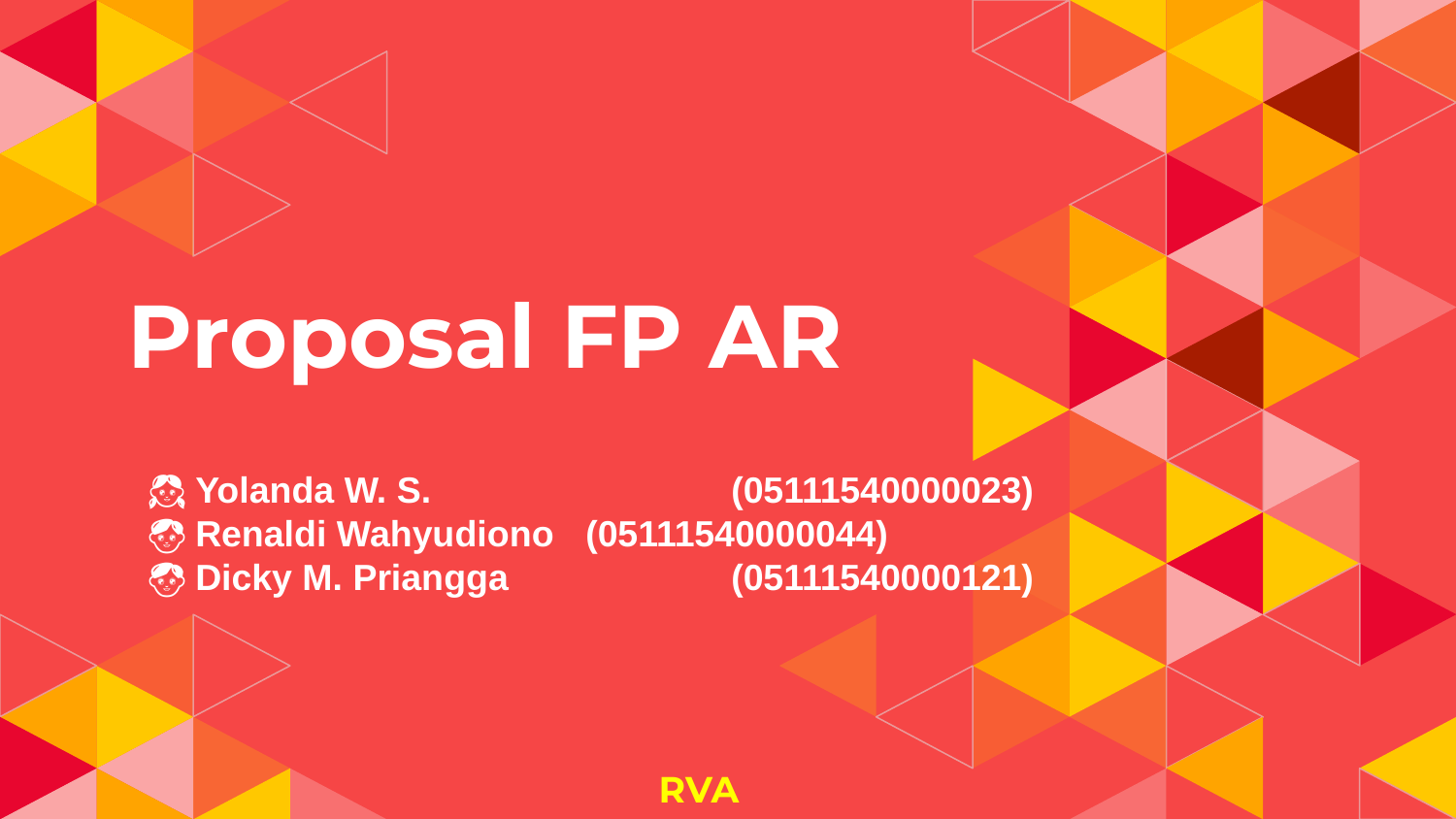

# Proposal FP AR
👧 Yolanda W. S. 		(05111540000023)
👦 Renaldi Wahyudiono 	(05111540000044)
👦 Dicky M. Priangga 		(05111540000121)

RVA